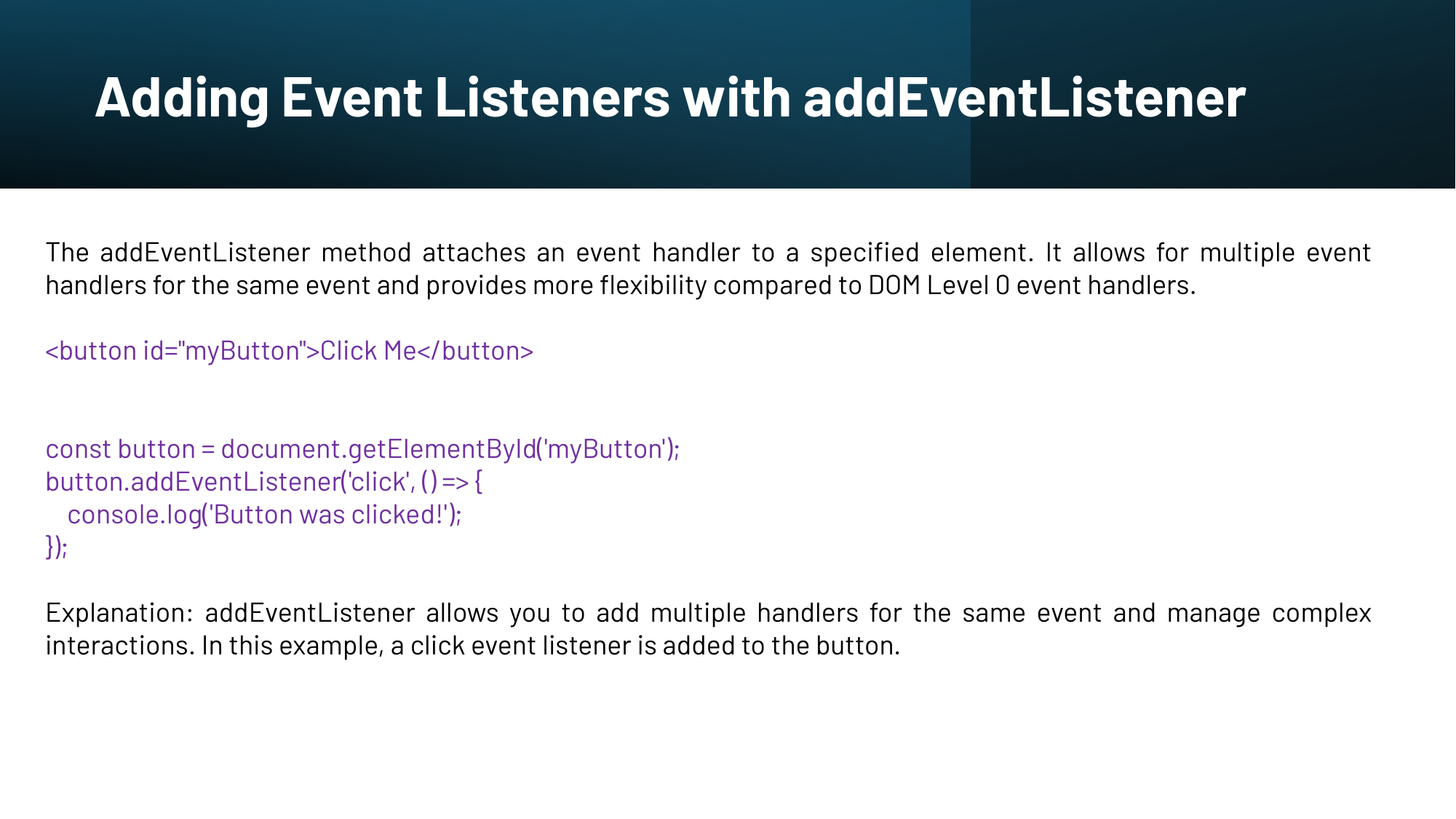

# Adding Event Listeners with addEventListener
The addEventListener method attaches an event handler to a specified element. It allows for multiple event handlers for the same event and provides more flexibility compared to DOM Level 0 event handlers.

<button id="myButton">Click Me</button>

const button = document.getElementById('myButton');
button.addEventListener('click', () => {
    console.log('Button was clicked!');
});

Explanation: addEventListener allows you to add multiple handlers for the same event and manage complex interactions. In this example, a click event listener is added to the button.